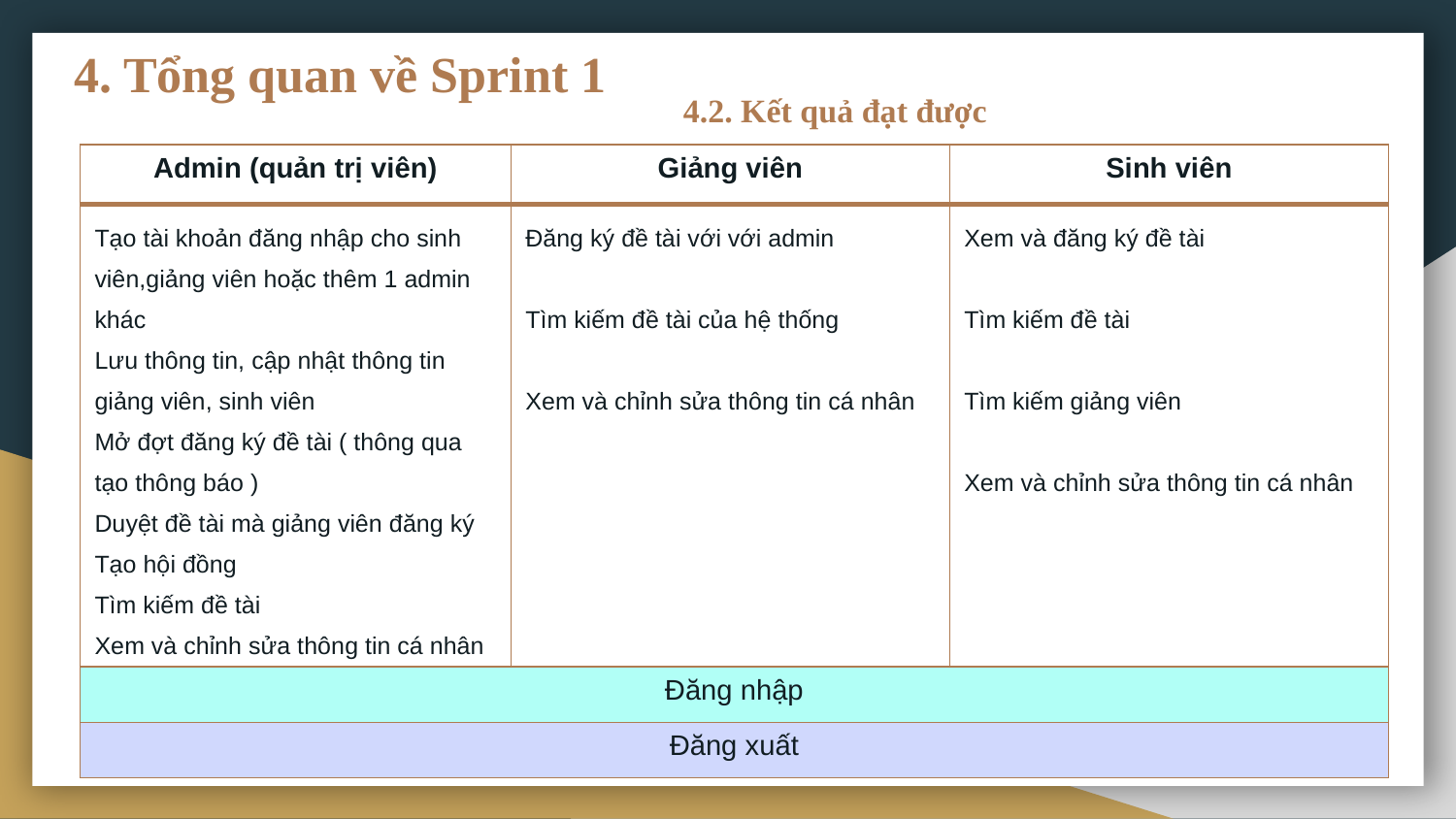

# 4. Tổng quan về Sprint 1
 4.2. Kết quả đạt được
| Admin (quản trị viên) | Giảng viên | Sinh viên |
| --- | --- | --- |
| Tạo tài khoản đăng nhập cho sinh viên,giảng viên hoặc thêm 1 admin khác Lưu thông tin, cập nhật thông tin giảng viên, sinh viên Mở đợt đăng ký đề tài ( thông qua tạo thông báo ) Duyệt đề tài mà giảng viên đăng ký Tạo hội đồng Tìm kiếm đề tài Xem và chỉnh sửa thông tin cá nhân | Đăng ký đề tài với với admin Tìm kiếm đề tài của hệ thống Xem và chỉnh sửa thông tin cá nhân | Xem và đăng ký đề tài Tìm kiếm đề tài Tìm kiếm giảng viên Xem và chỉnh sửa thông tin cá nhân |
| Đăng nhập |  |  |
| Đăng xuất |  |  |